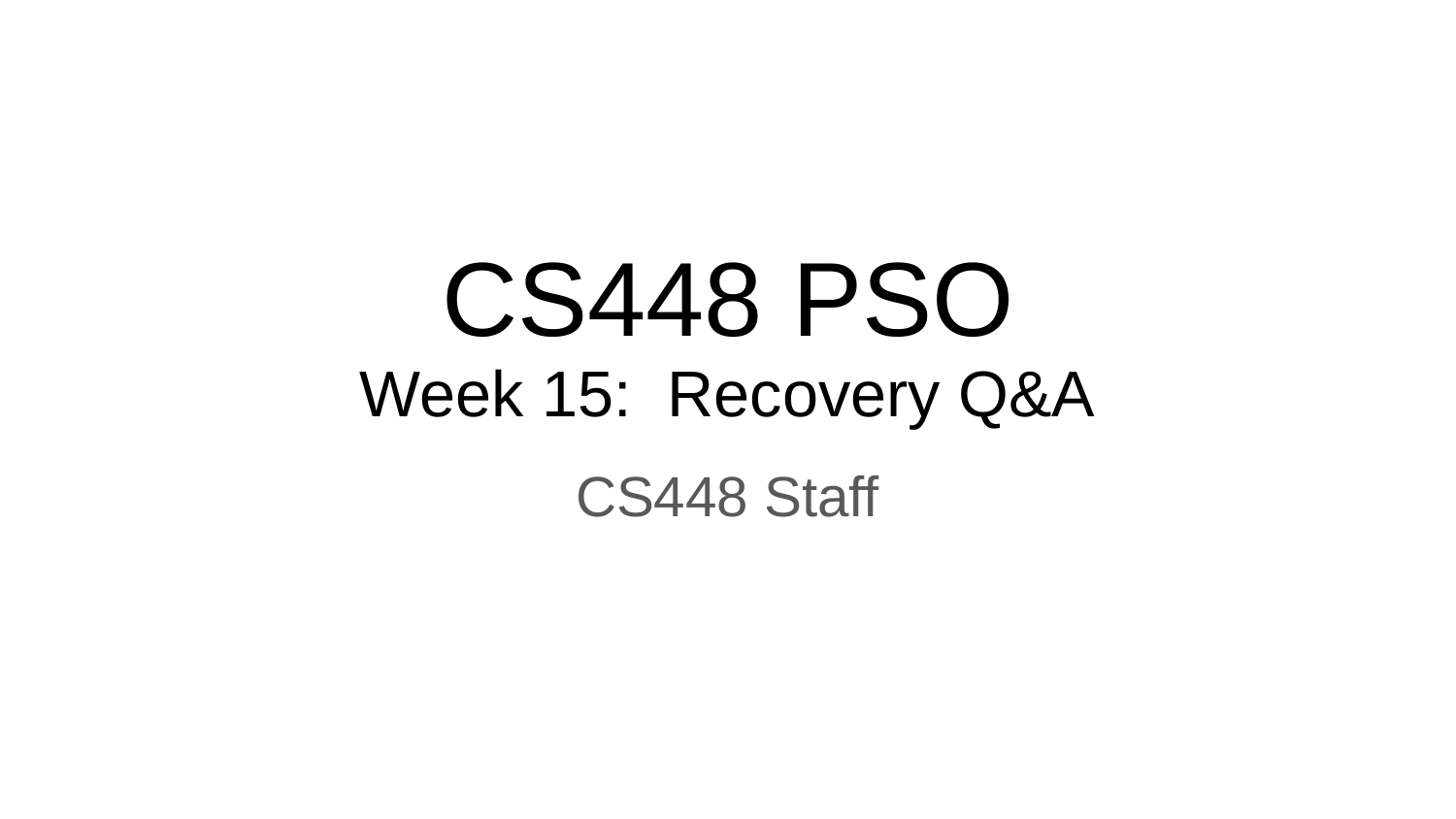

# CS448 PSO
Week 15:  Recovery Q&A
CS448 Staff